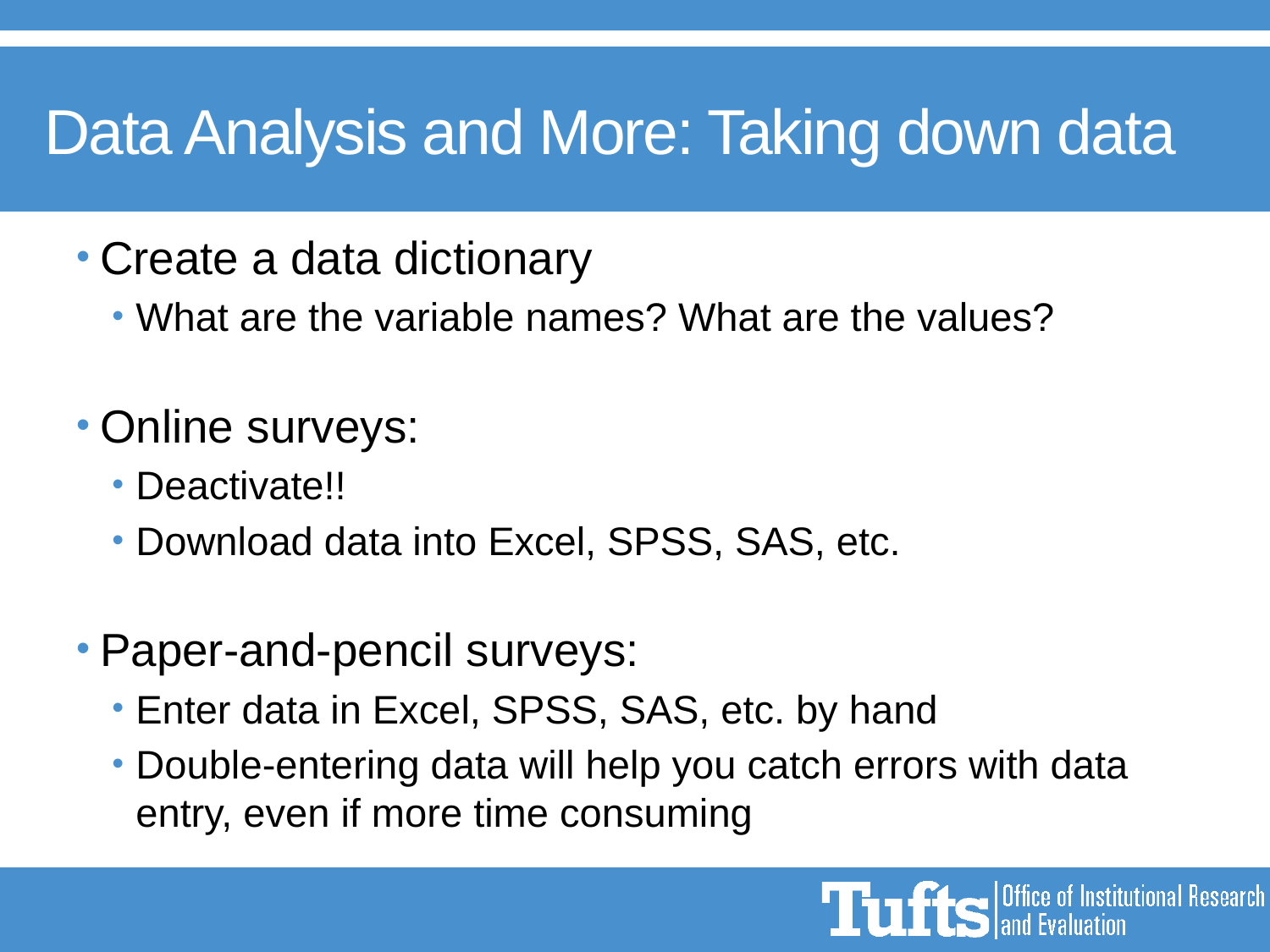

# Data Analysis and More: Taking down data
Create a data dictionary
What are the variable names? What are the values?
Online surveys:
Deactivate!!
Download data into Excel, SPSS, SAS, etc.
Paper-and-pencil surveys:
Enter data in Excel, SPSS, SAS, etc. by hand
Double-entering data will help you catch errors with data entry, even if more time consuming